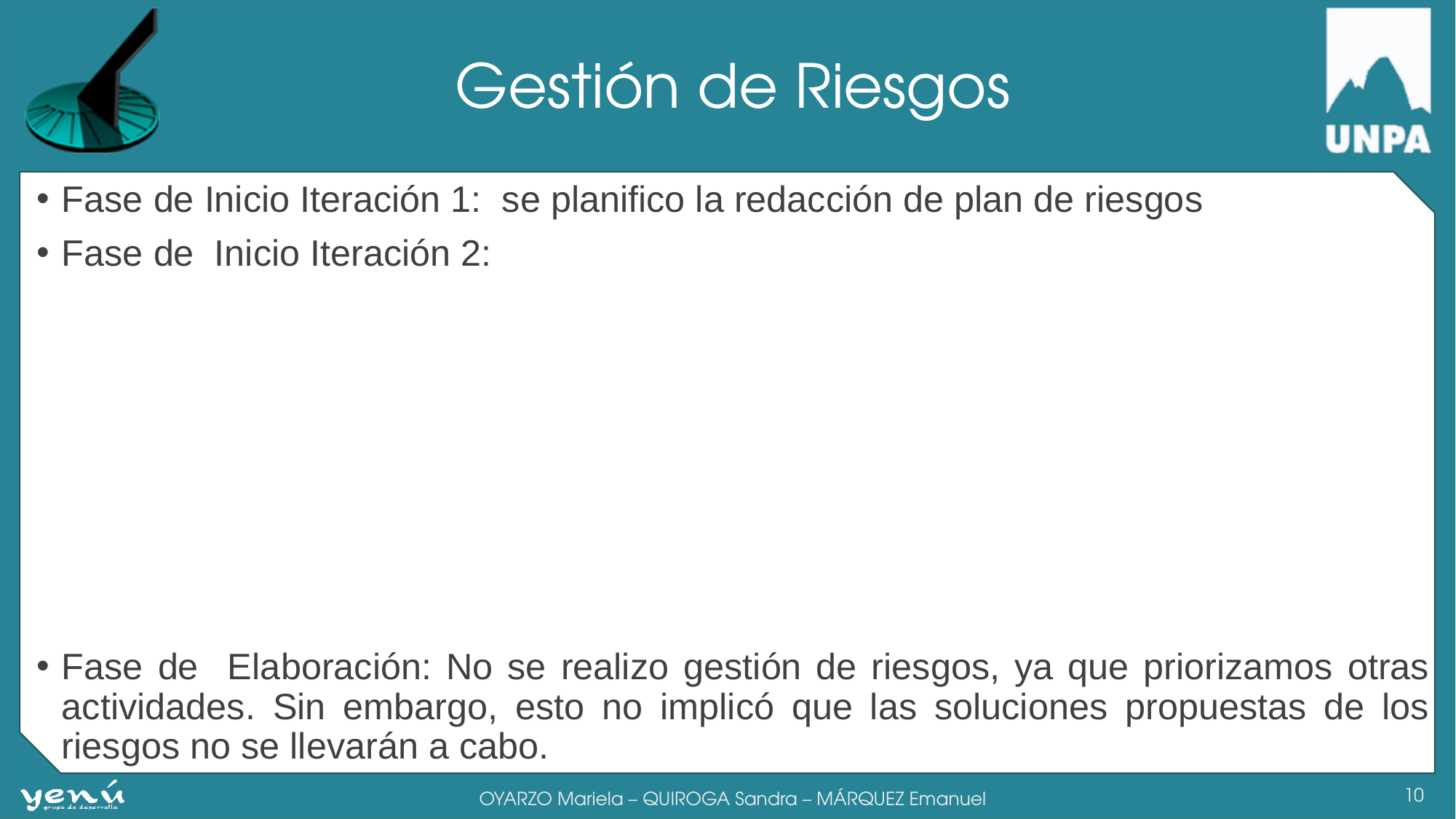

# Gestión de Riesgos
Fase de Inicio Iteración 1:  se planifico la redacción de plan de riesgos
Fase de  Inicio Iteración 2:

Fase de  Elaboración: No se realizo gestión de riesgos, ya que priorizamos otras actividades. Sin embargo, esto no implicó que las soluciones propuestas de los riesgos no se llevarán a cabo.

10
OYARZO Mariela – QUIROGA Sandra – MÁRQUEZ Emanuel